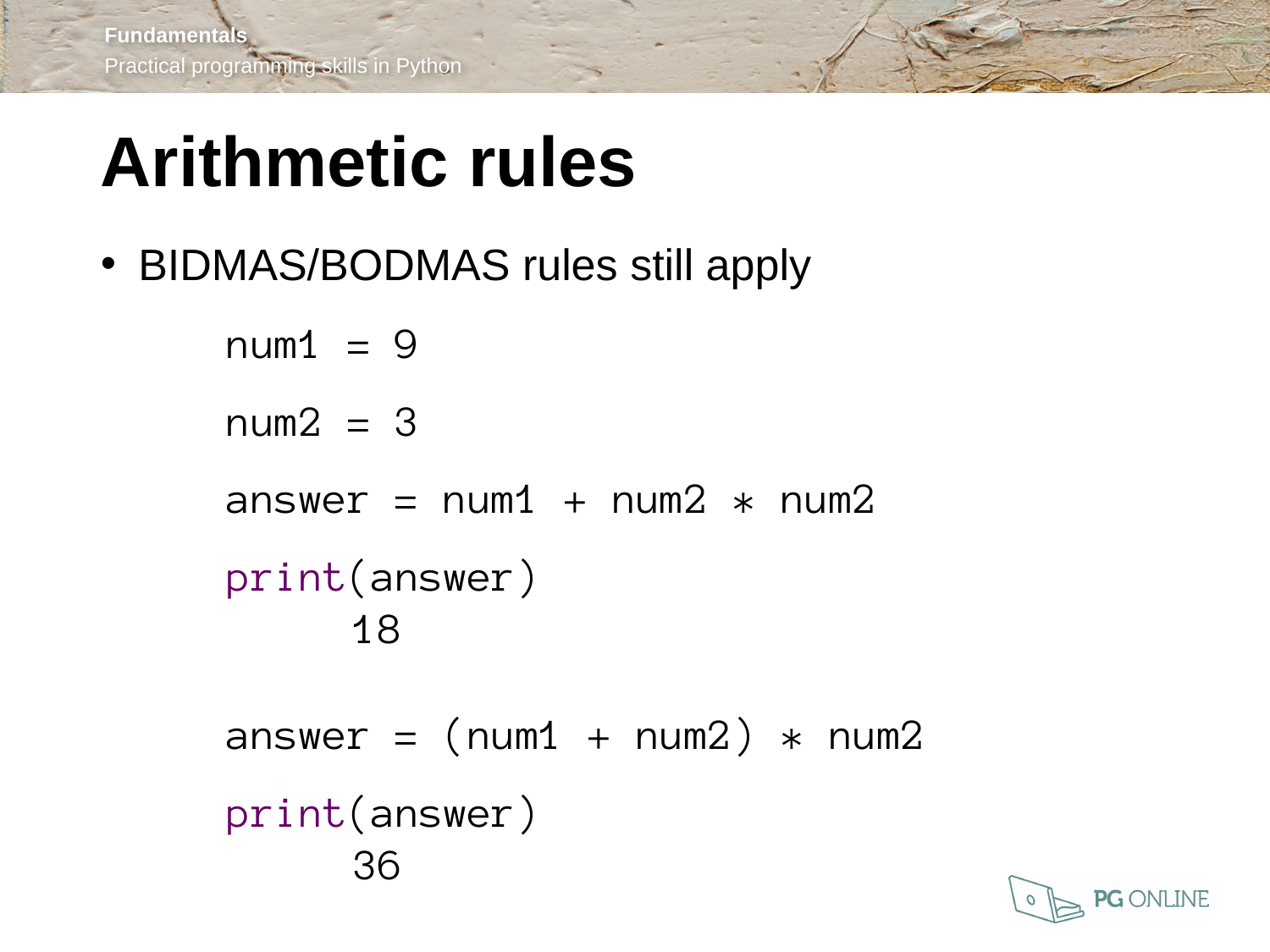

Arithmetic rules
BIDMAS/BODMAS rules still apply
	num1 = 9
	num2 = 3
	answer = num1 + num2 * num2
	print(answer)							18
	answer = (num1 + num2) * num2
	print(answer)							36